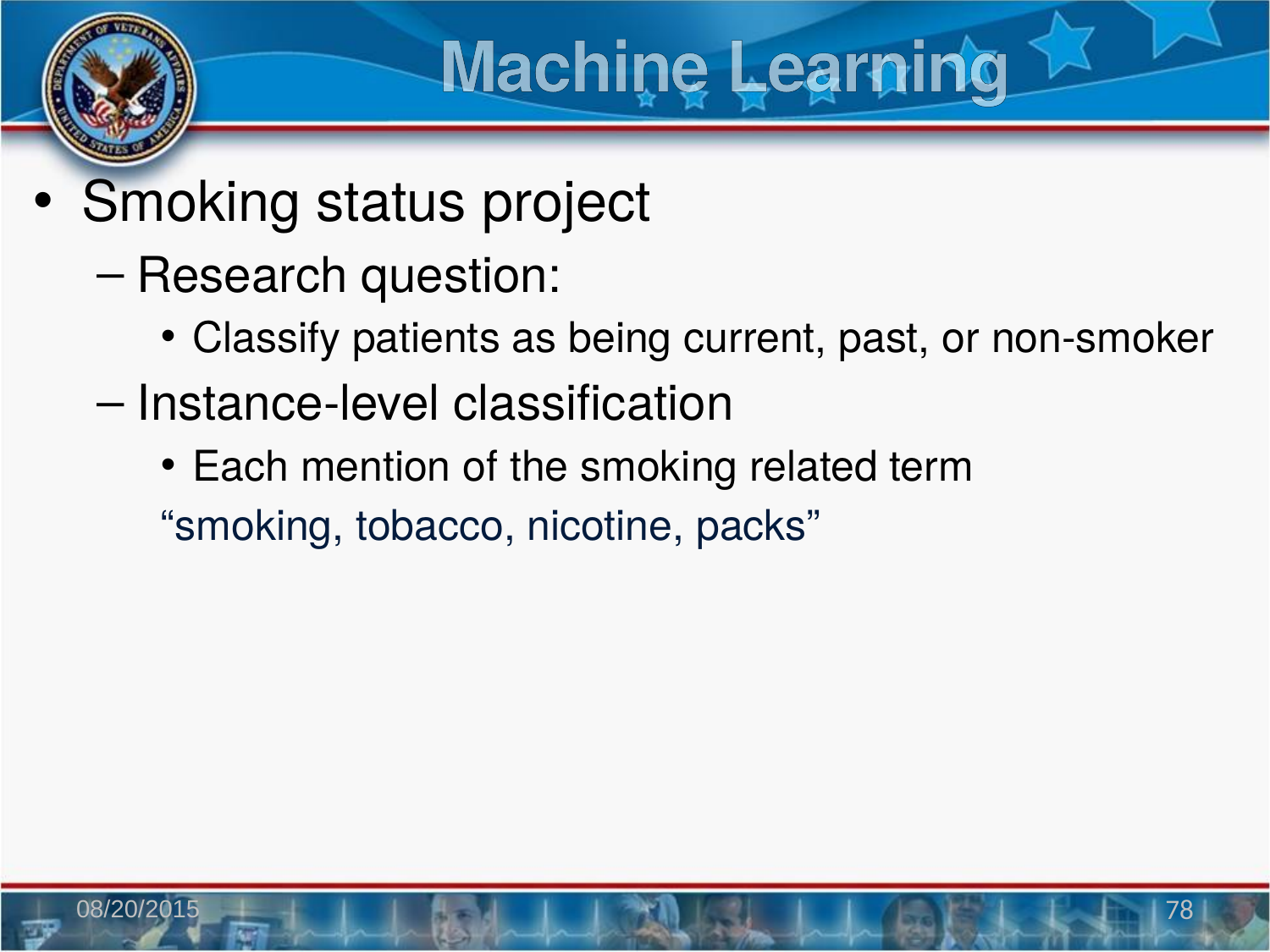

# Machine Learning
Smoking status project
Research question:
Classify patients as being current, past, or non-smoker
Instance-level classification
Each mention of the smoking related term
“smoking, tobacco, nicotine, packs”
08/20/2015
78